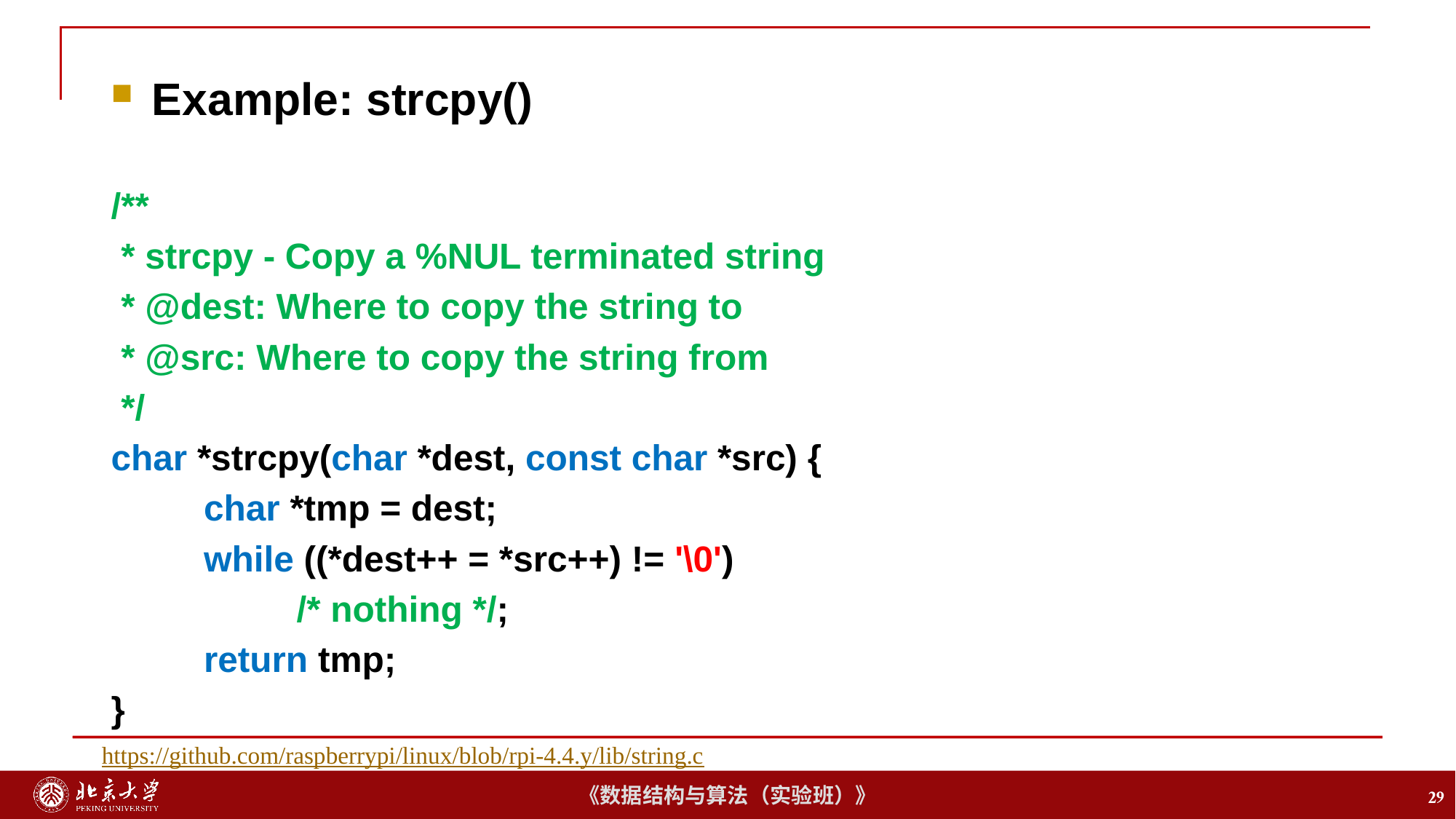

Example: strcpy()
/**
 * strcpy - Copy a %NUL terminated string
 * @dest: Where to copy the string to
 * @src: Where to copy the string from
 */
char *strcpy(char *dest, const char *src) {
	char *tmp = dest;
	while ((*dest++ = *src++) != '\0')
		/* nothing */;
	return tmp;
}

https://github.com/raspberrypi/linux/blob/rpi-4.4.y/lib/string.c
29